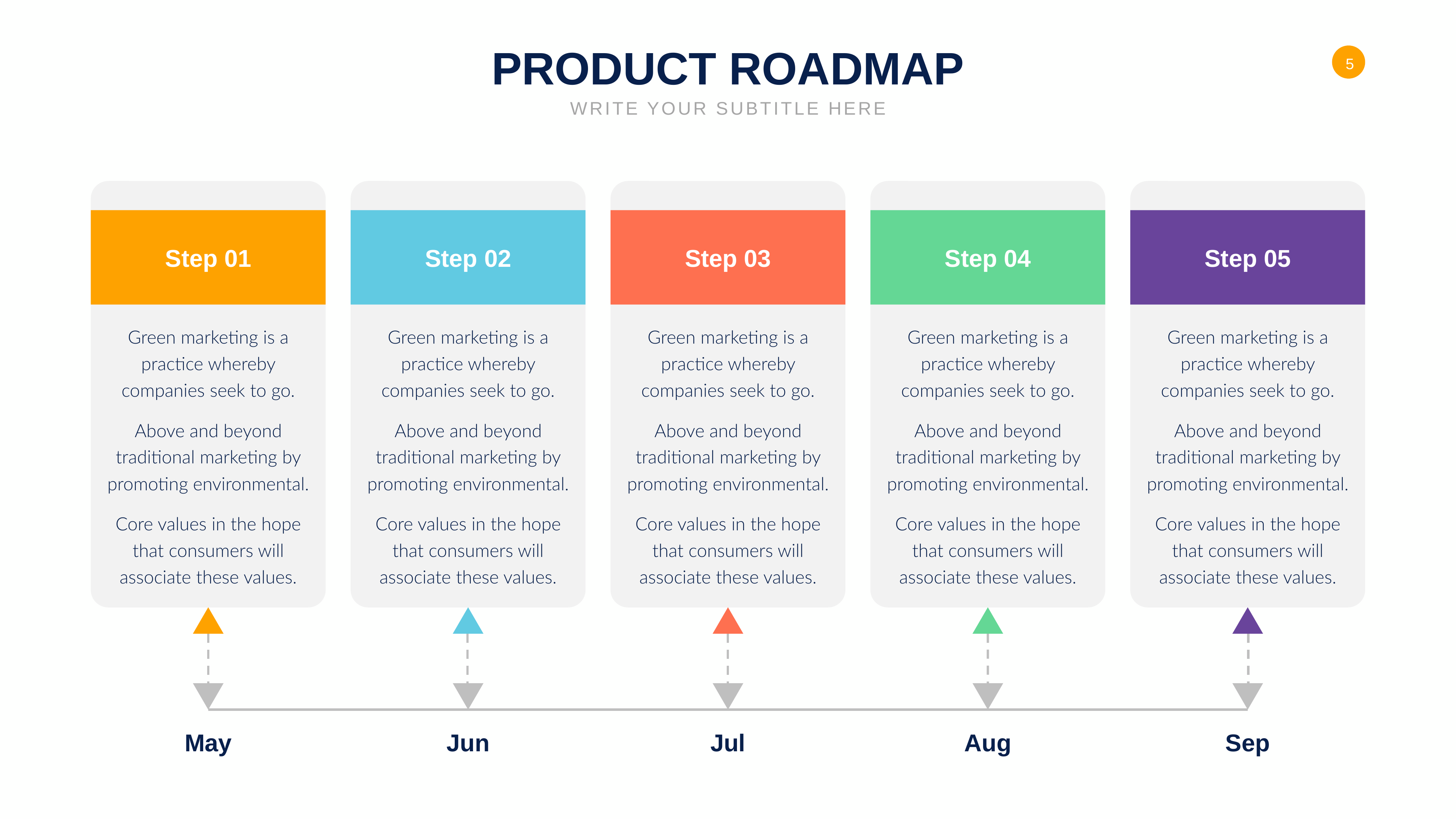

PRODUCT ROADMAP
WRITE YOUR SUBTITLE HERE

Step 01
Step 02
Step 03
Step 04
Step 05
Green marketing is a practice whereby companies seek to go.
Above and beyond traditional marketing by promoting environmental.
Core values in the hope that consumers will associate these values.
Green marketing is a practice whereby companies seek to go.
Above and beyond traditional marketing by promoting environmental.
Core values in the hope that consumers will associate these values.
Green marketing is a practice whereby companies seek to go.
Above and beyond traditional marketing by promoting environmental.
Core values in the hope that consumers will associate these values.
Green marketing is a practice whereby companies seek to go.
Above and beyond traditional marketing by promoting environmental.
Core values in the hope that consumers will associate these values.
Green marketing is a practice whereby companies seek to go.
Above and beyond traditional marketing by promoting environmental.
Core values in the hope that consumers will associate these values.

May
Jun
Jul
Aug
Sep